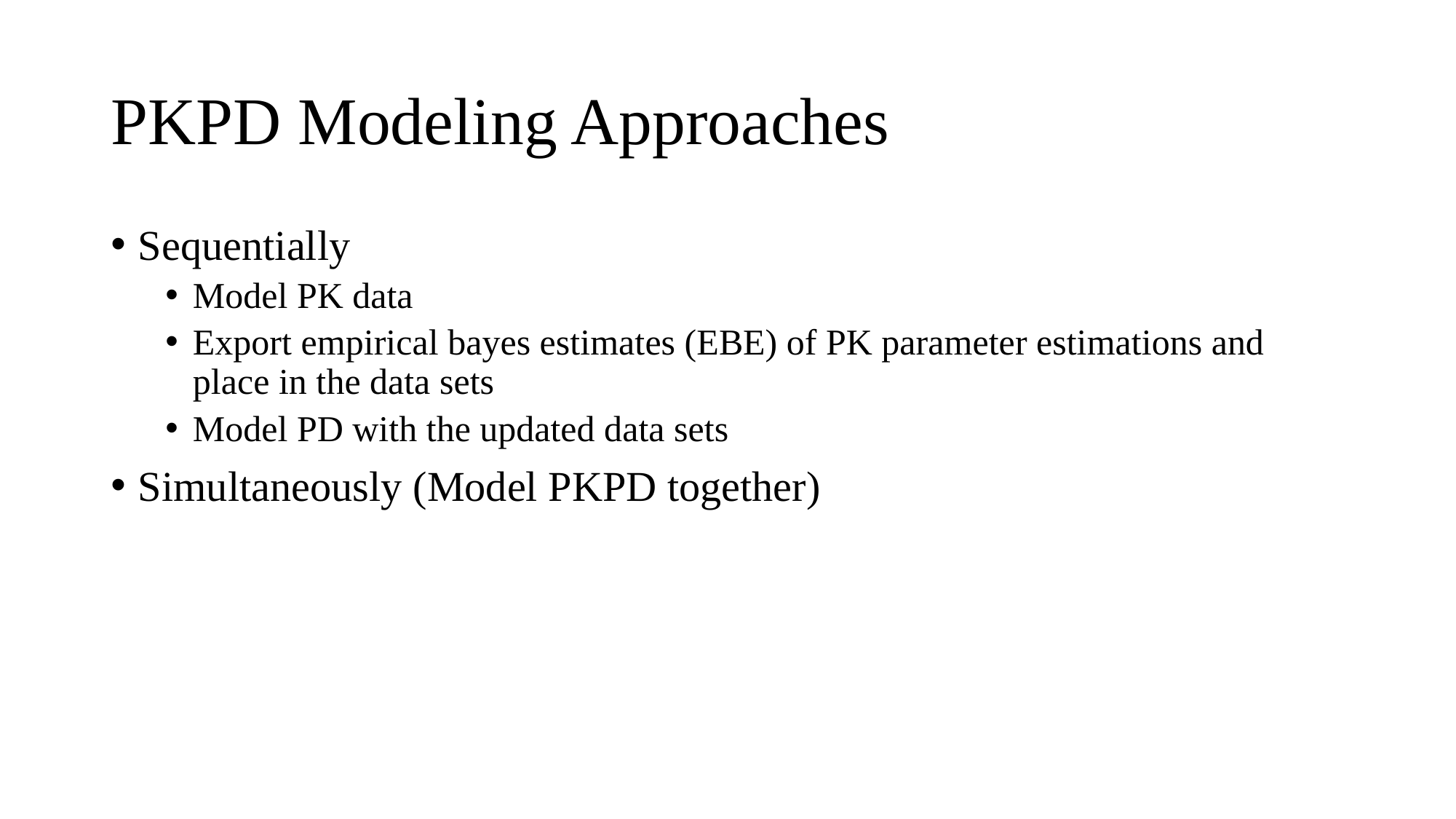

# PKPD Modeling Approaches
Sequentially
Model PK data
Export empirical bayes estimates (EBE) of PK parameter estimations and place in the data sets
Model PD with the updated data sets
Simultaneously (Model PKPD together)